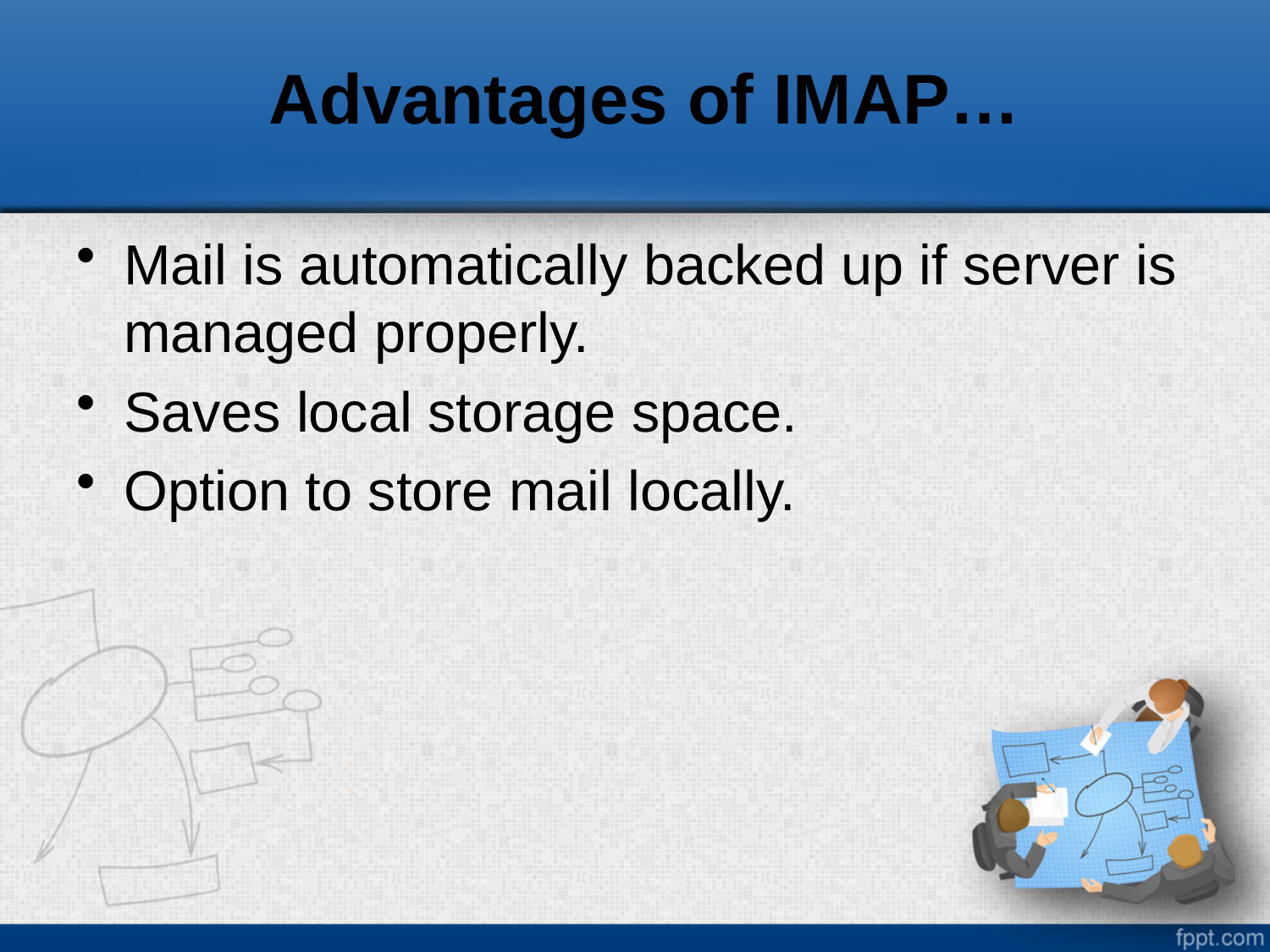

# Advantages of IMAP…
Mail is automatically backed up if server is managed properly.
Saves local storage space.
Option to store mail locally.